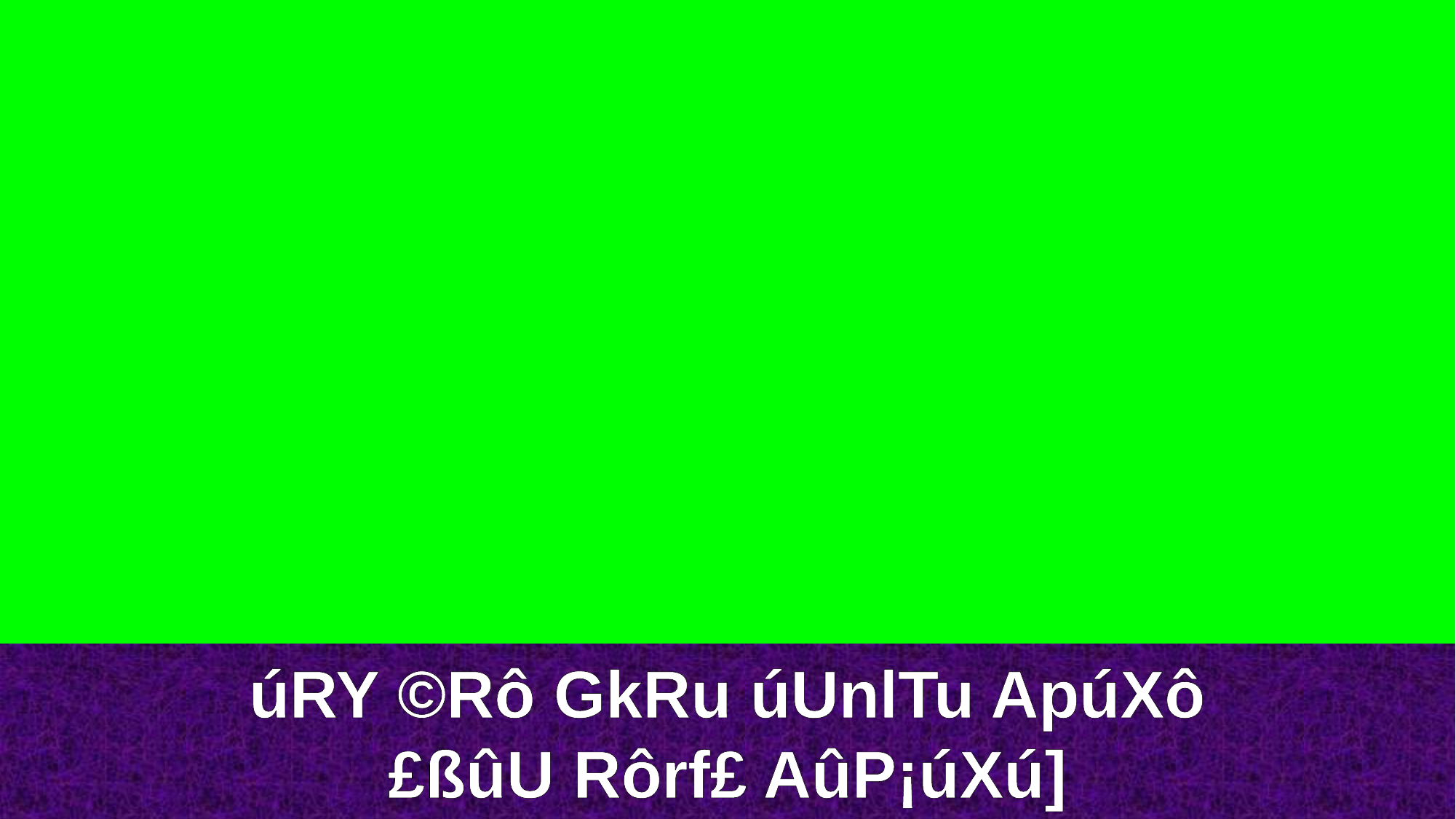

úRY ©Rô GkRu úUnlTu ApúXô
£ßûU Rôrf£ AûP¡úXú]